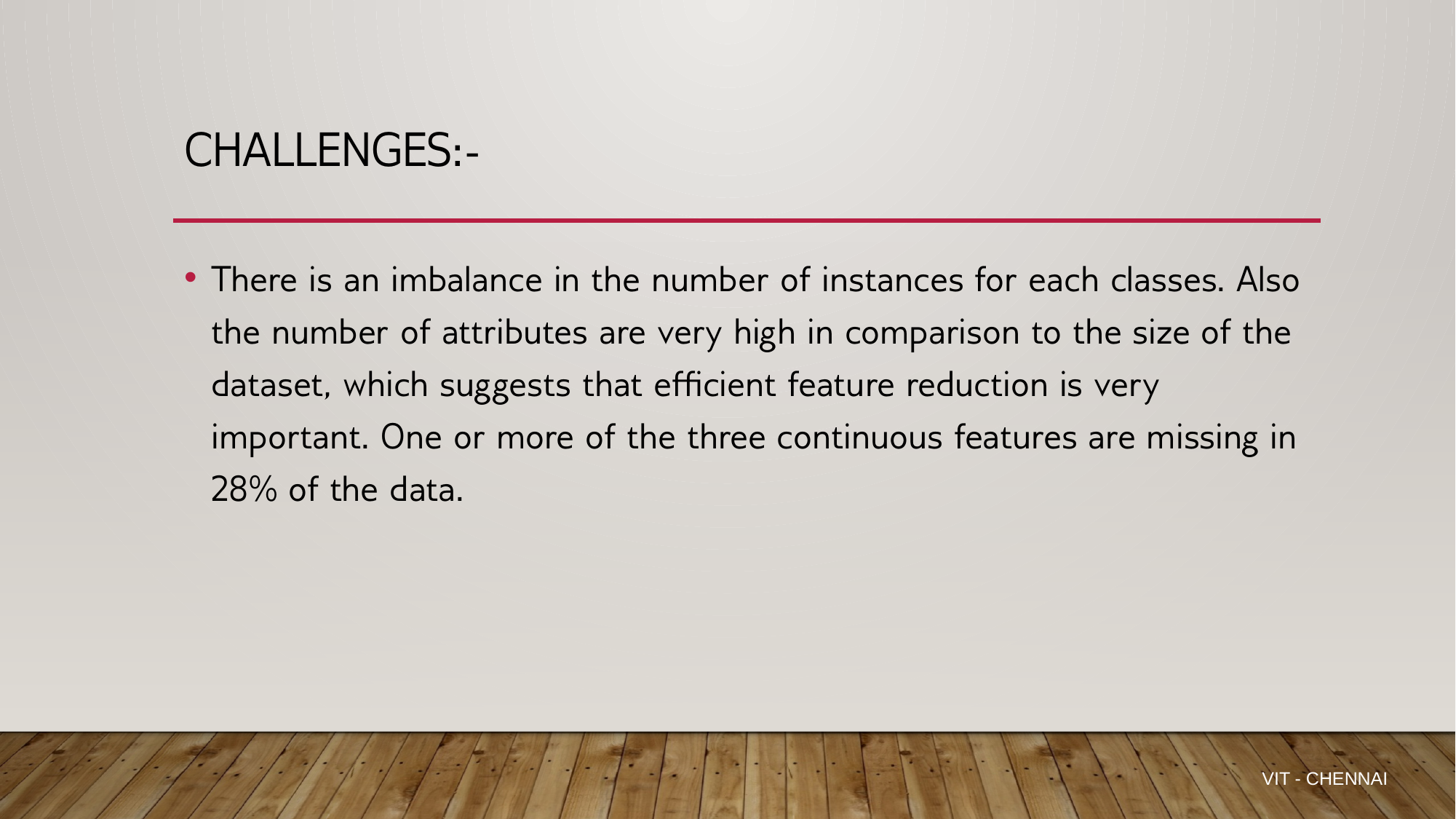

# Challenges:-
There is an imbalance in the number of instances for each classes. Also the number of attributes are very high in comparison to the size of the dataset, which suggests that efficient feature reduction is very important. One or more of the three continuous features are missing in 28% of the data.
   VIT - CHENNAI